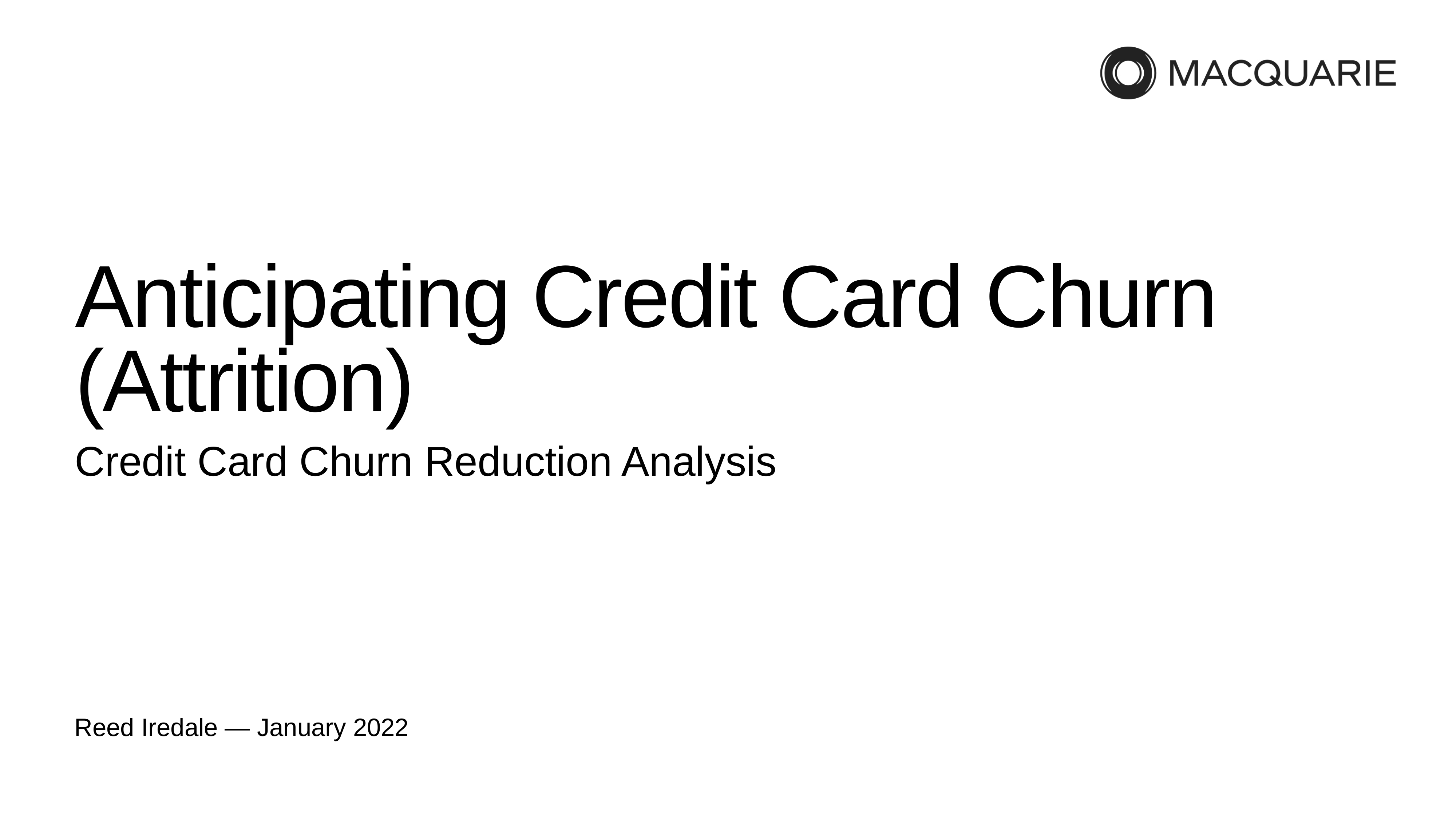

# Anticipating Credit Card Churn (Attrition)
Credit Card Churn Reduction Analysis
Reed Iredale — January 2022